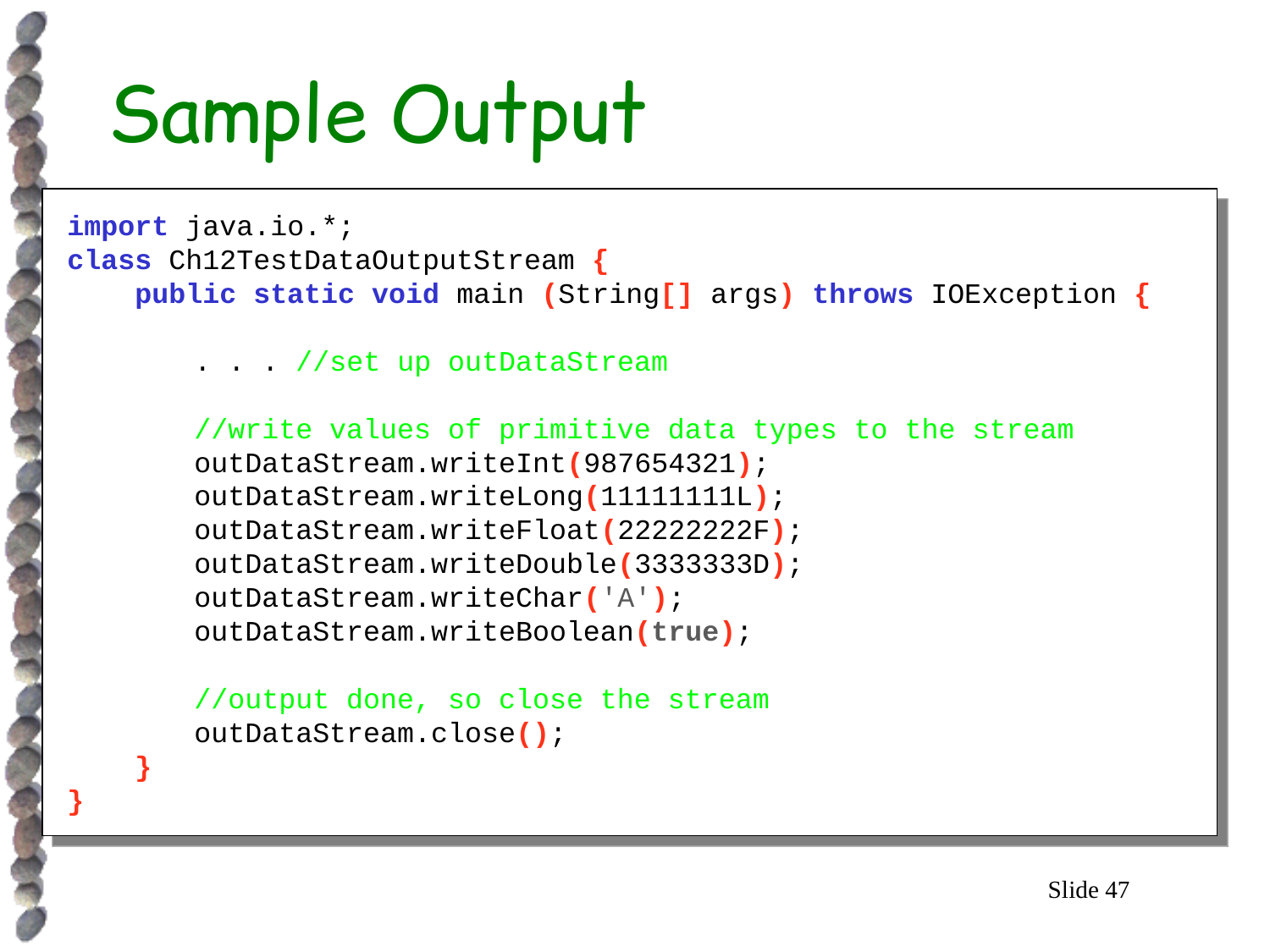

# Sample Output

import java.io.*;
class Ch12TestDataOutputStream {
    public static void main (String[] args) throws IOException {

	. . . //set up outDataStream

	//write values of primitive data types to the stream
	outDataStream.writeInt(987654321);
	outDataStream.writeLong(11111111L);
	outDataStream.writeFloat(22222222F);
	outDataStream.writeDouble(3333333D);
	outDataStream.writeChar('A');
	outDataStream.writeBoolean(true);

	//output done, so close the stream
	outDataStream.close();
    }
}
Slide 47